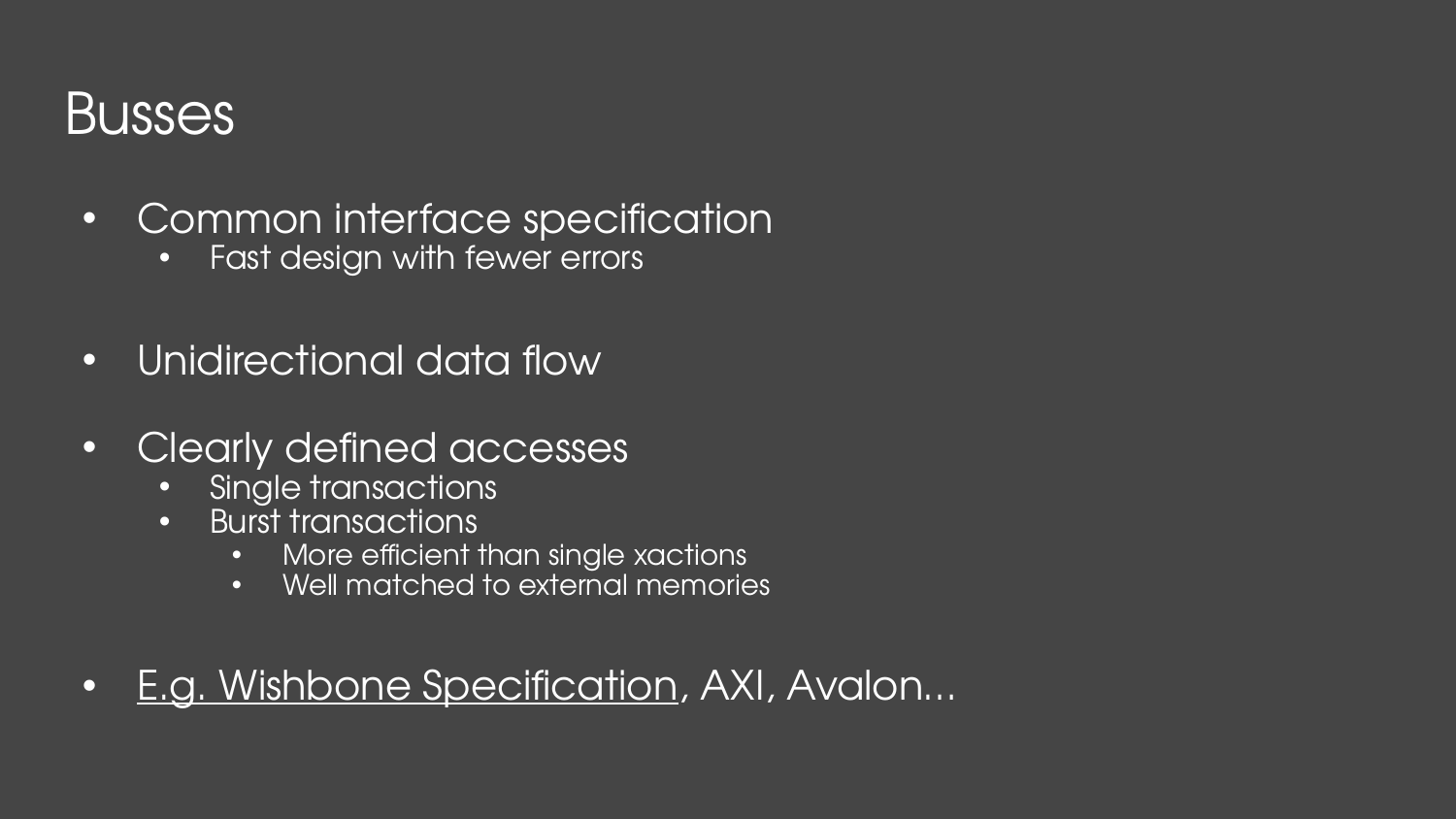

# Busses
Common interface specification
Fast design with fewer errors

Unidirectional data flow

Clearly defined accesses
Single transactions
Burst transactions
More efficient than single xactions
Well matched to external memories

E.g. Wishbone Specification, AXI, Avalon…